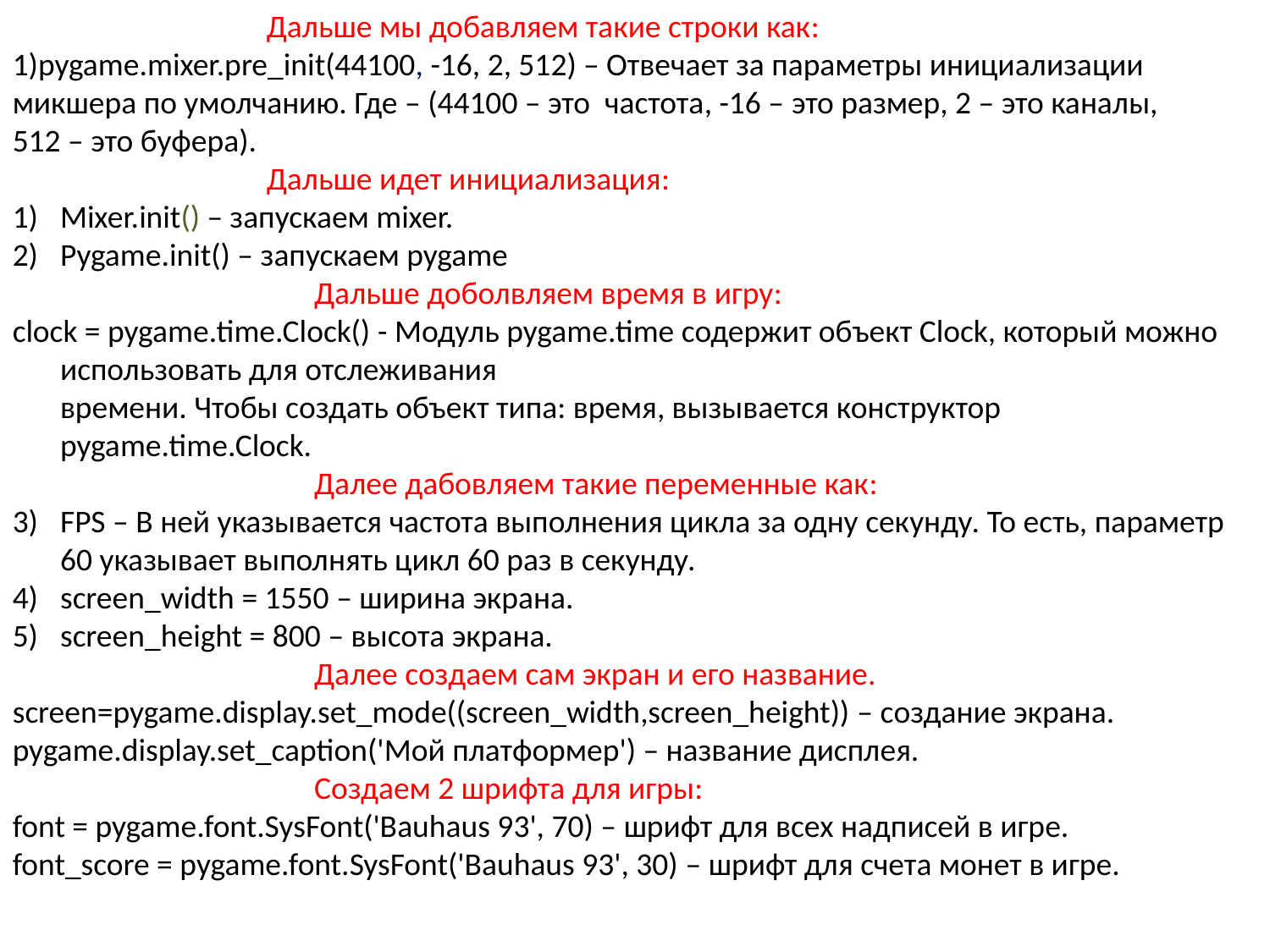

Дальше мы добавляем такие строки как:
1)pygame.mixer.pre_init(44100, -16, 2, 512) – Отвечает за параметры инициализации микшера по умолчанию. Где – (44100 – это  частота, -16 – это размер, 2 – это каналы,
512 – это буфера).
		Дальше идет инициализация:
Mixer.init() – запускаем mixer.
Pygame.init() – запускаем pygame
			Дальше доболвляем время в игру:
clock = pygame.time.Clock() - Модуль pygame.time содержит объект Clock, который можно использовать для отслеживания
времени. Чтобы создать объект типа: время, вызывается конструктор pygame.time.Clock.
			Далее дабовляем такие переменные как:
FPS – В ней указывается частота выполнения цикла за одну секунду. То есть, параметр 60 указывает выполнять цикл 60 раз в секунду.
screen_width = 1550 – ширина экрана.
screen_height = 800 – высота экрана.
			Далее создаем сам экран и его название.
screen=pygame.display.set_mode((screen_width,screen_height)) – создание экрана.
pygame.display.set_caption('Мой платформер') – название дисплея.
			Создаем 2 шрифта для игры:
font = pygame.font.SysFont('Bauhaus 93', 70) – шрифт для всех надписей в игре.
font_score = pygame.font.SysFont('Bauhaus 93', 30) – шрифт для счета монет в игре.